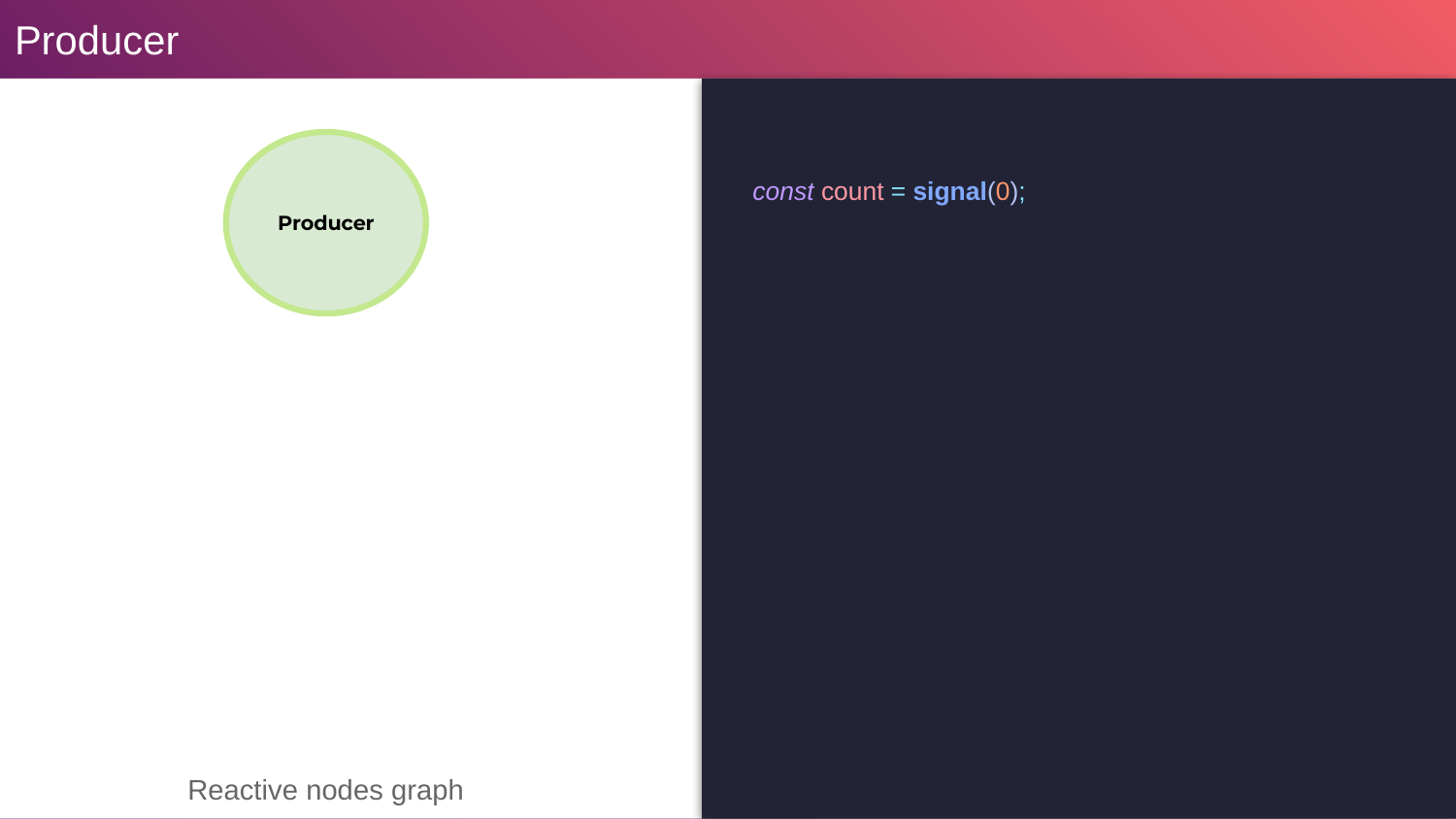

# Producer

const count = signal(0);
Producer
Reactive nodes graph